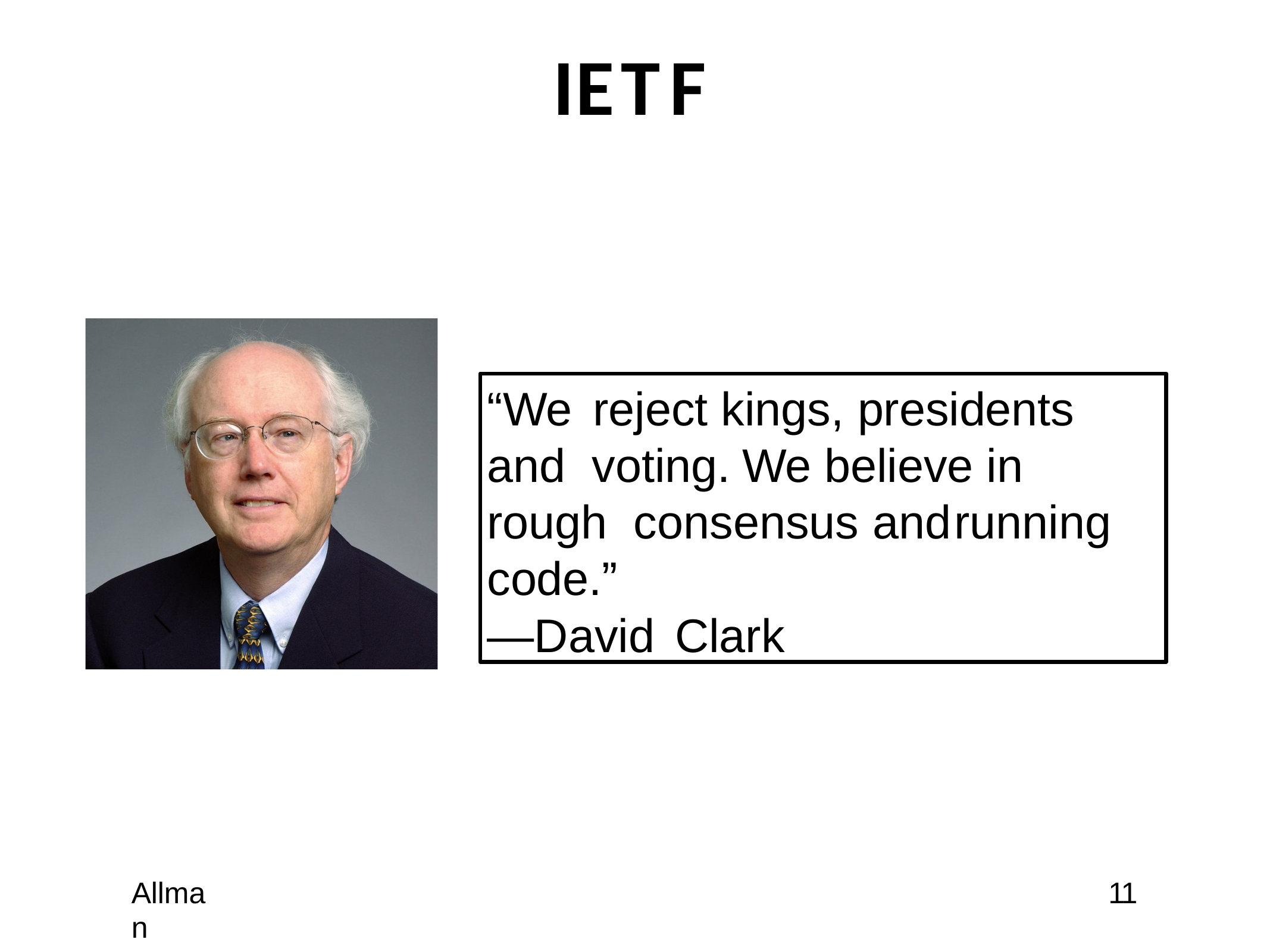

# IETF

“We	reject kings, presidents and  voting.	We	believe in	rough  consensus and	running	code.”
—David	Clark
Allman
11